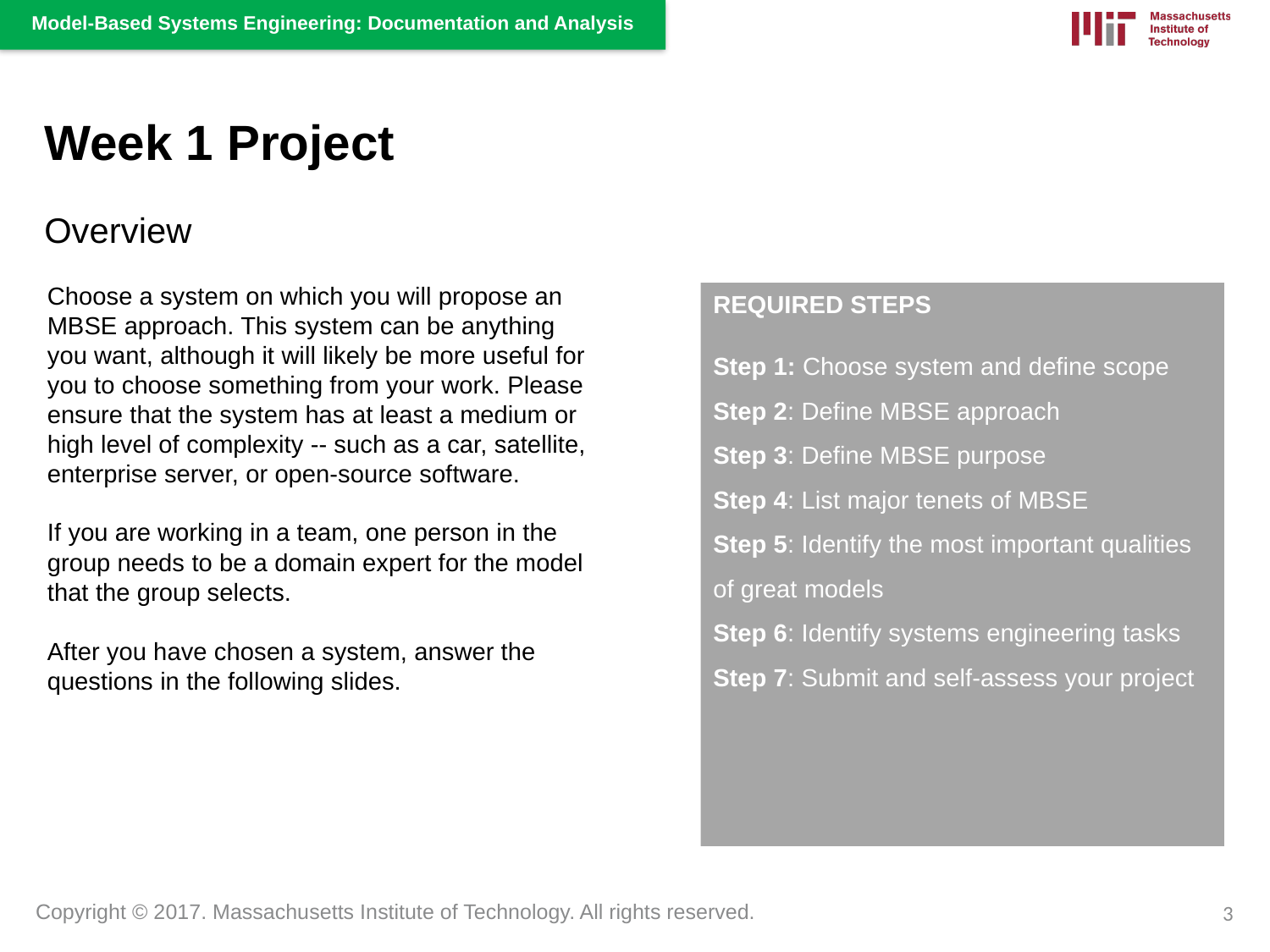

Week 1 Project
Overview
Choose a system on which you will propose an MBSE approach. This system can be anything you want, although it will likely be more useful for you to choose something from your work. Please ensure that the system has at least a medium or high level of complexity -- such as a car, satellite, enterprise server, or open-source software.

If you are working in a team, one person in the group needs to be a domain expert for the model that the group selects.

After you have chosen a system, answer the questions in the following slides.

REQUIRED STEPS

Step 1: Choose system and define scope
Step 2: Define MBSE approach
Step 3: Define MBSE purpose
Step 4: List major tenets of MBSE
Step 5: Identify the most important qualities of great models
Step 6: Identify systems engineering tasks
Step 7: Submit and self-assess your project

3